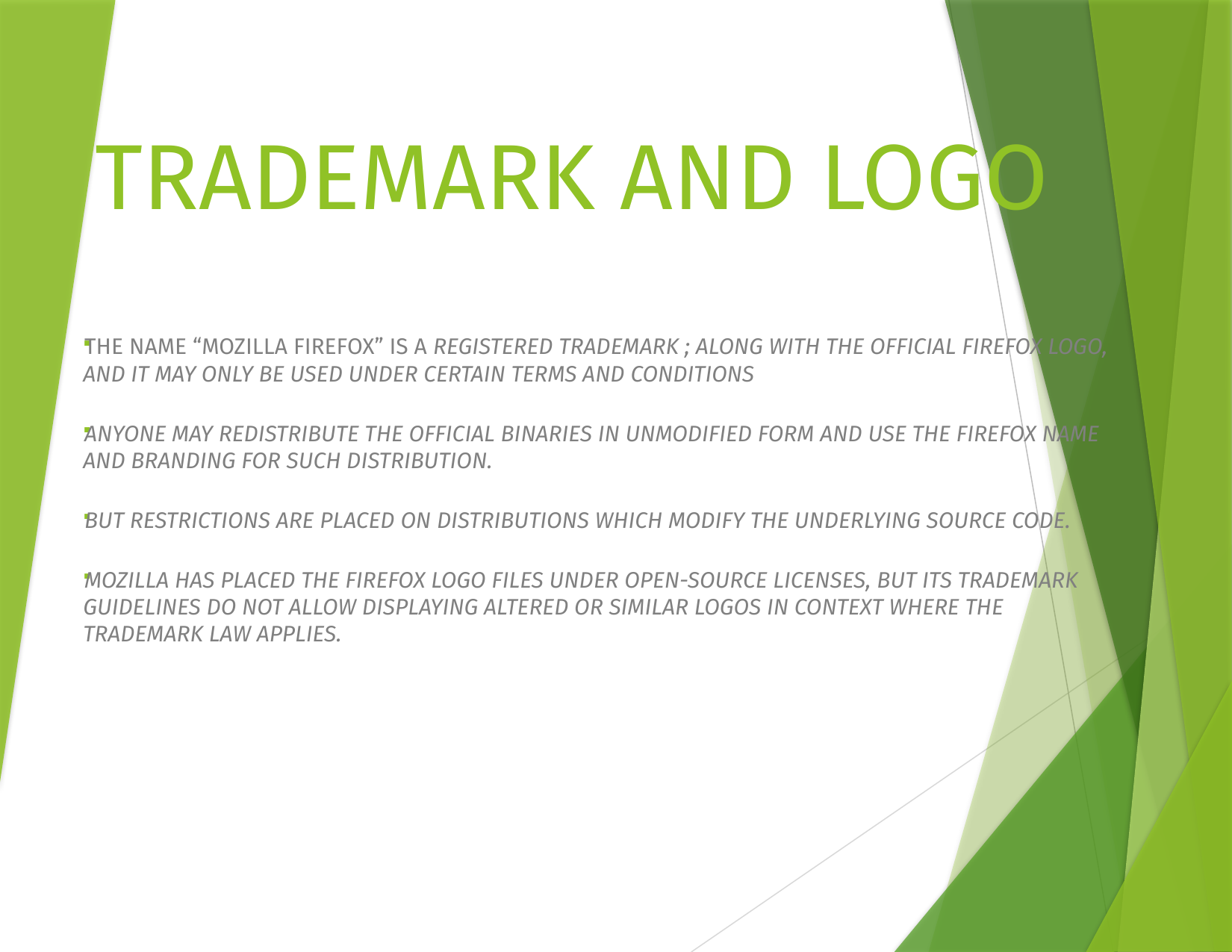

# TRADEMARK AND LOGO
THE NAME “MOZILLA FIREFOX” IS A REGISTERED TRADEMARK ; ALONG WITH THE OFFICIAL FIREFOX LOGO, AND IT MAY ONLY BE USED UNDER CERTAIN TERMS AND CONDITIONS

ANYONE MAY REDISTRIBUTE THE OFFICIAL BINARIES IN UNMODIFIED FORM AND USE THE FIREFOX NAME AND BRANDING FOR SUCH DISTRIBUTION.

BUT RESTRICTIONS ARE PLACED ON DISTRIBUTIONS WHICH MODIFY THE UNDERLYING SOURCE CODE.

MOZILLA HAS PLACED THE FIREFOX LOGO FILES UNDER OPEN-SOURCE LICENSES, BUT ITS TRADEMARK GUIDELINES DO NOT ALLOW DISPLAYING ALTERED OR SIMILAR LOGOS IN CONTEXT WHERE THE TRADEMARK LAW APPLIES.